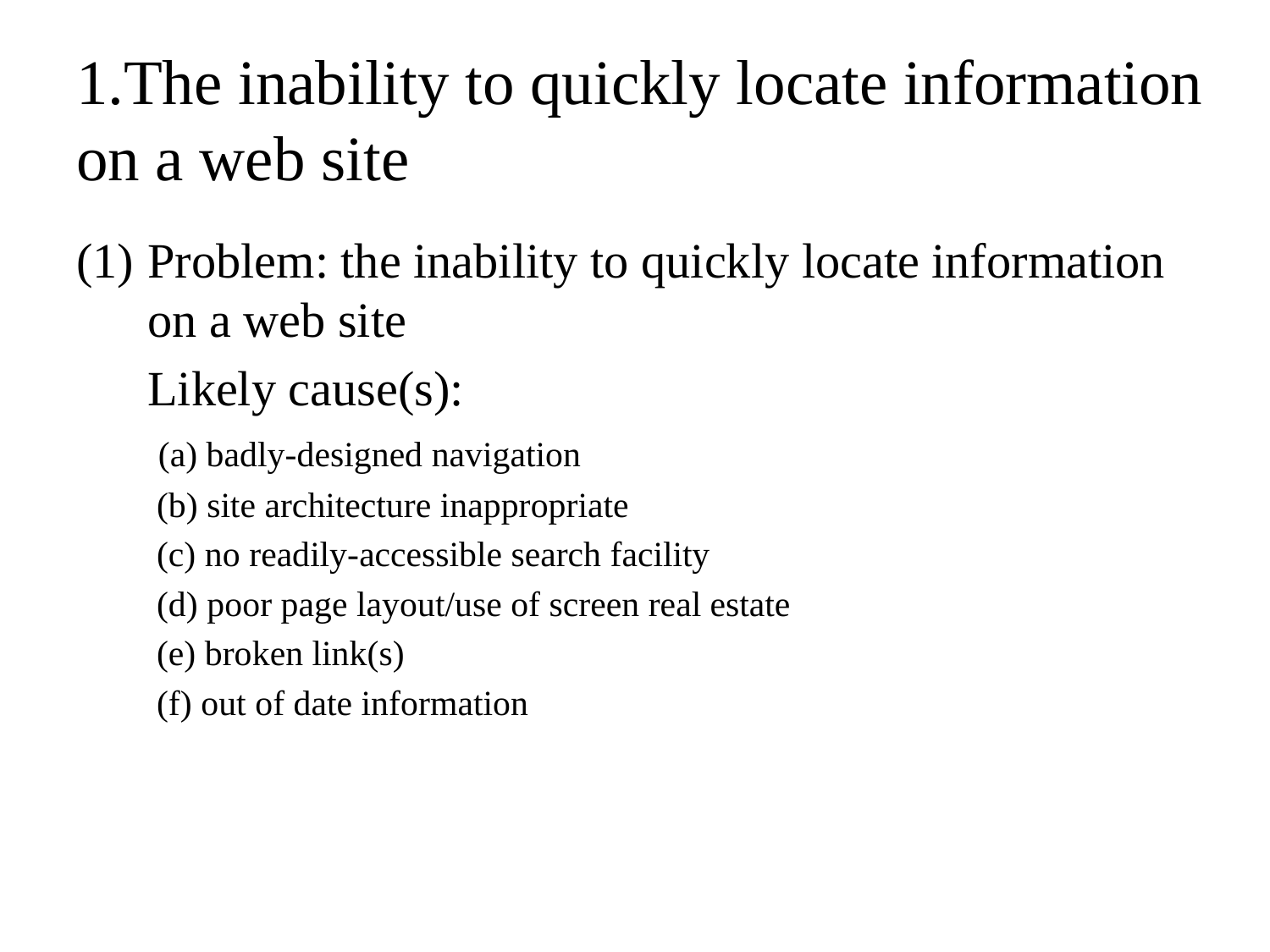

# 1.The inability to quickly locate information on a web site
Problem: the inability to quickly locate information on a web site
	Likely cause(s):
	 (a) badly-designed navigation
	 (b) site architecture inappropriate
	 (c) no readily-accessible search facility
	 (d) poor page layout/use of screen real estate
	 (e) broken link(s)
	 (f) out of date information